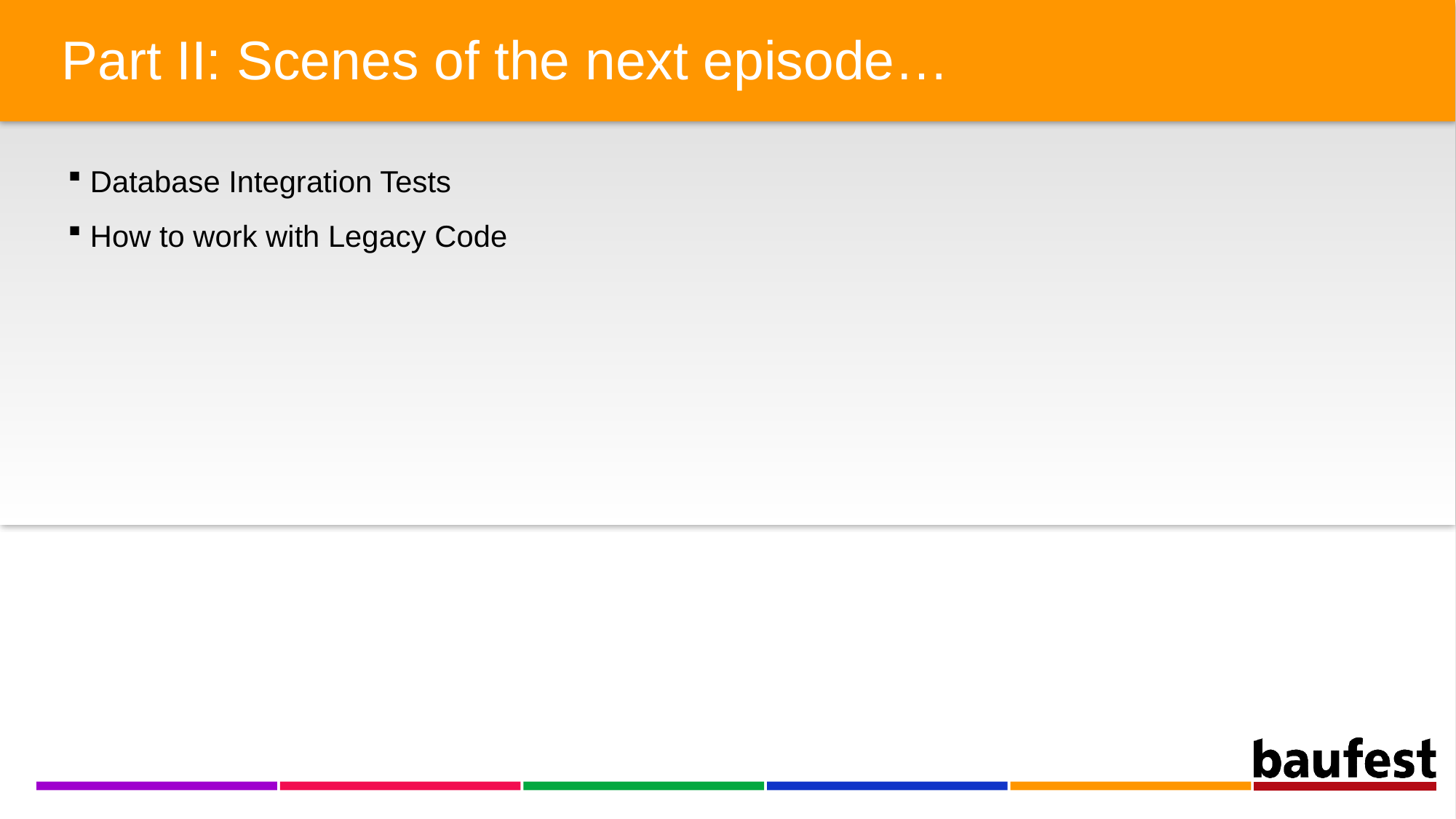

Part II: Scenes of the next episode…
 Database Integration Tests
 How to work with Legacy Code